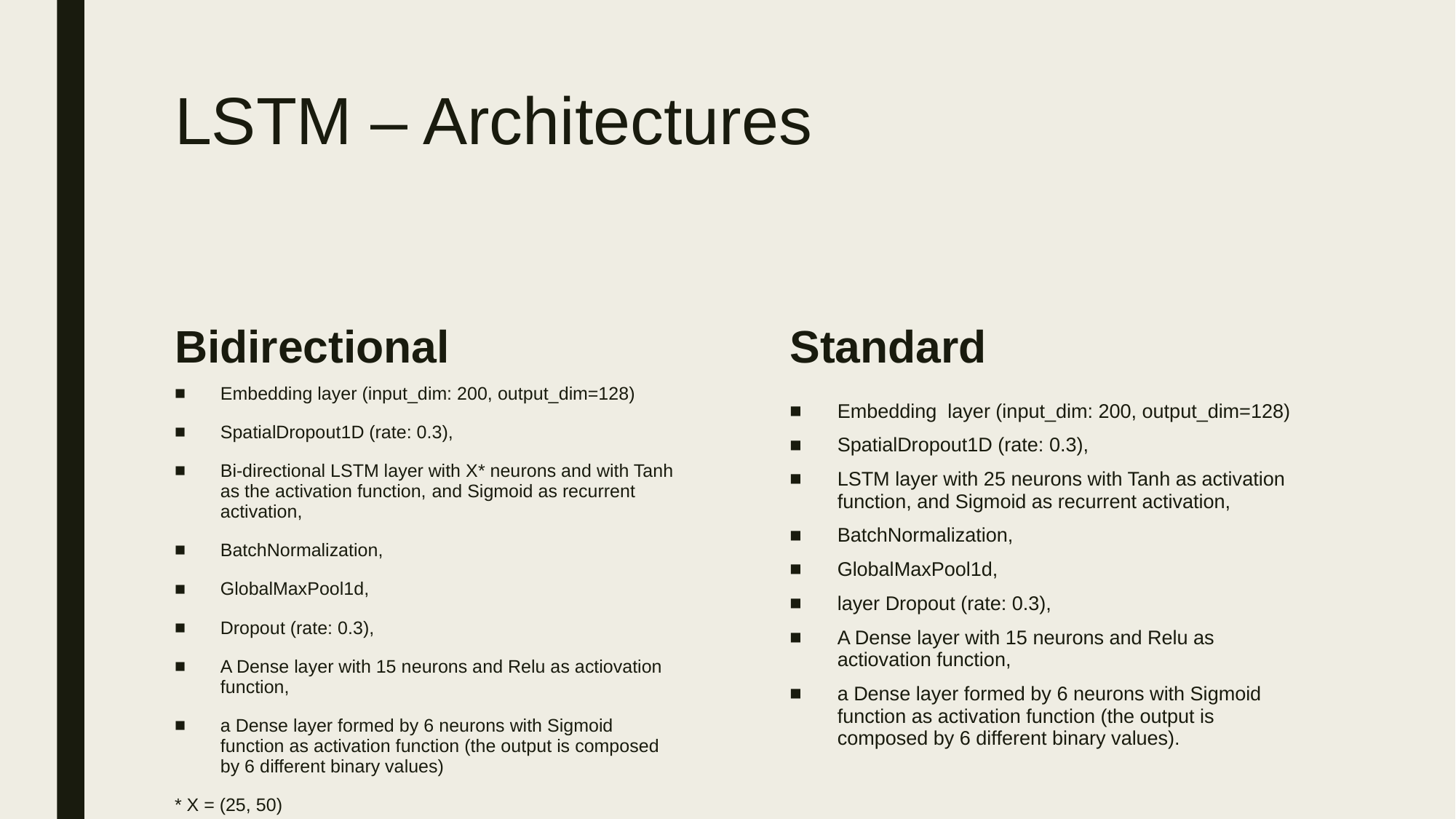

# LSTM – Architectures
Bidirectional
Standard
Embedding layer (input_dim: 200, output_dim=128)
SpatialDropout1D (rate: 0.3),
Bi-directional LSTM layer with X* neurons and with Tanh as the activation function, and Sigmoid as recurrent activation,
BatchNormalization,
GlobalMaxPool1d,
Dropout (rate: 0.3),
A Dense layer with 15 neurons and Relu as actiovation function,
a Dense layer formed by 6 neurons with Sigmoid function as activation function (the output is composed by 6 different binary values)
* X = (25, 50)
Embedding  layer (input_dim: 200, output_dim=128)
SpatialDropout1D (rate: 0.3),
LSTM layer with 25 neurons with Tanh as activation function, and Sigmoid as recurrent activation,
BatchNormalization,
GlobalMaxPool1d,
layer Dropout (rate: 0.3),
A Dense layer with 15 neurons and Relu as actiovation function,
a Dense layer formed by 6 neurons with Sigmoid function as activation function (the output is composed by 6 different binary values).